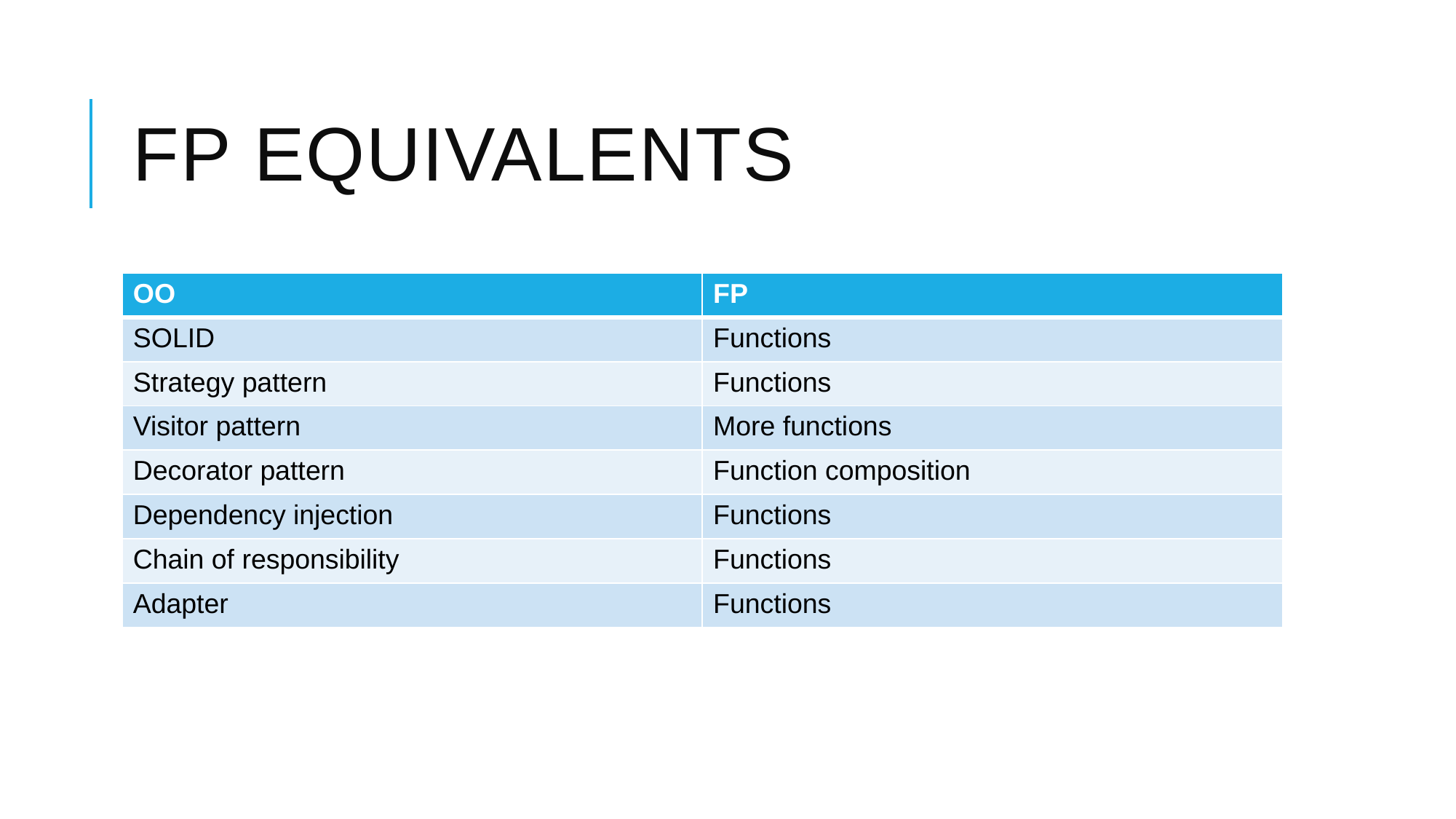

# FP Equivalents
| OO | FP |
| --- | --- |
| SOLID | Functions |
| Strategy pattern | Functions |
| Visitor pattern | More functions |
| Decorator pattern | Function composition |
| Dependency injection | Functions |
| Chain of responsibility | Functions |
| Adapter | Functions |